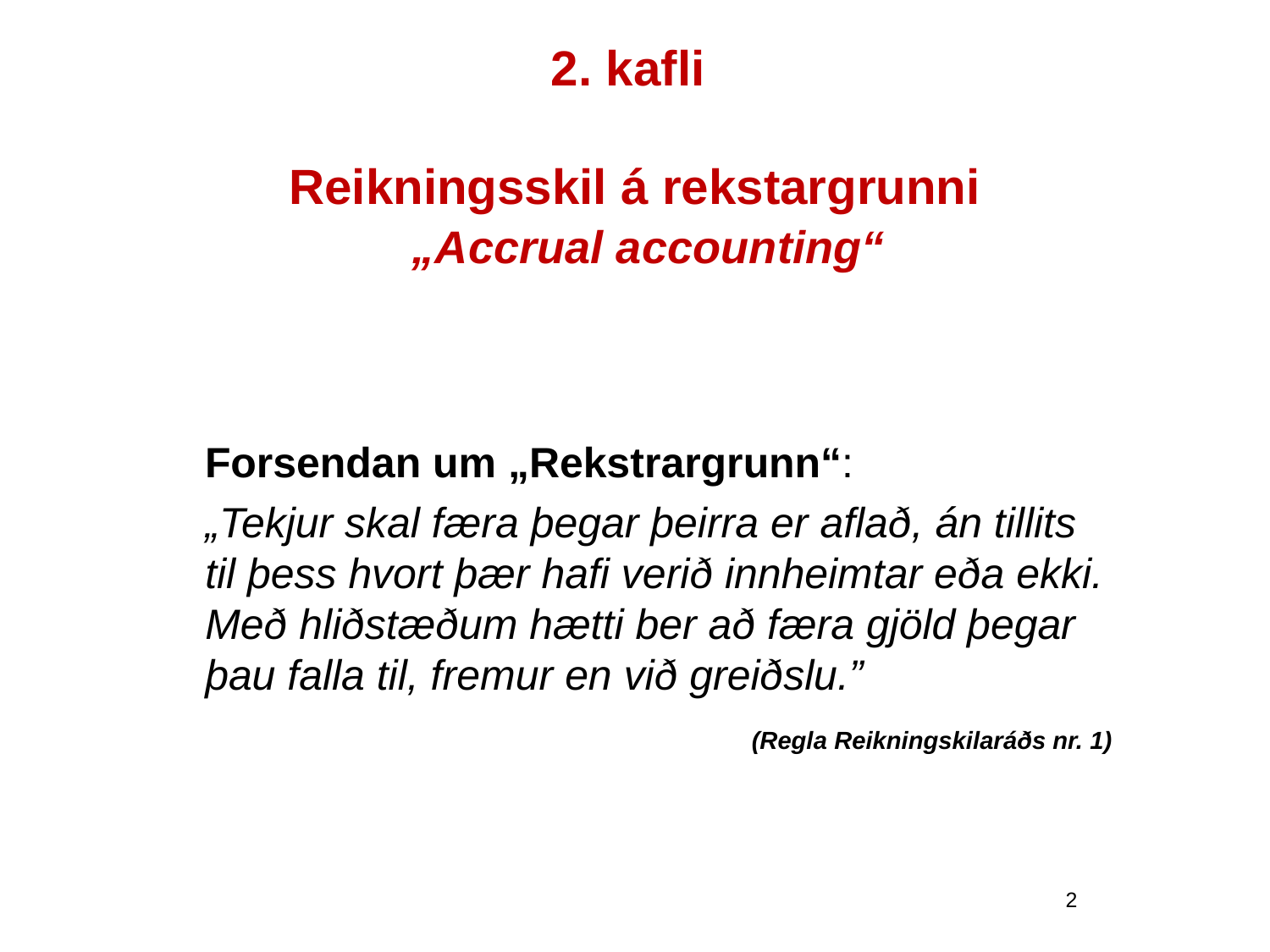

# 2. kafli Reikningsskil á rekstargrunni „Accrual accounting“

    Forsendan um „Rekstrargrunn“:
	„Tekjur skal færa þegar þeirra er aflað, án tillits til þess hvort þær hafi verið innheimtar eða ekki. Með hliðstæðum hætti ber að færa gjöld þegar þau falla til, fremur en við greiðslu.”
	(Regla Reikningskilaráðs nr. 1)

2